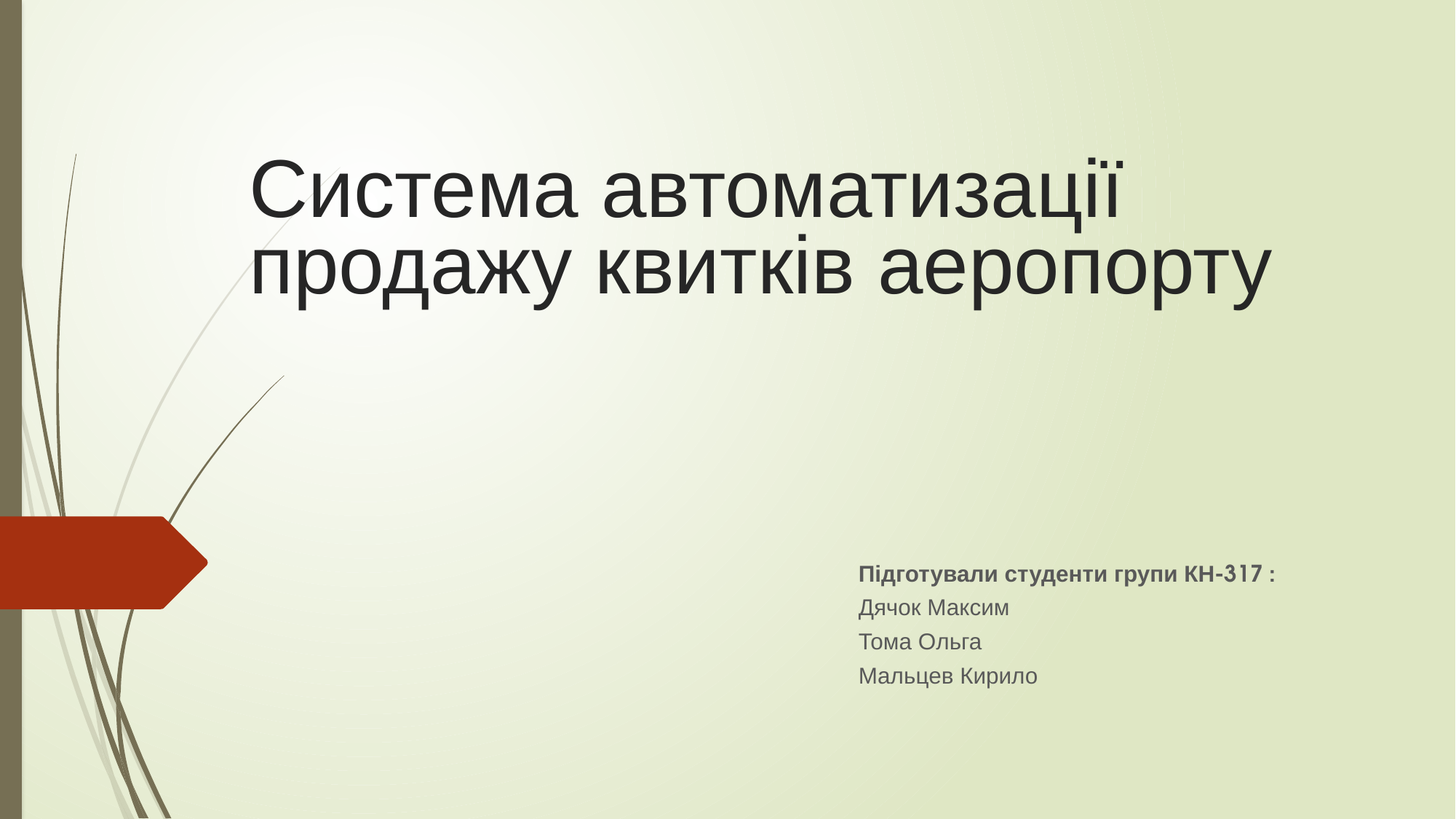

Система автоматизації продажу квитків аеропорту
Підготували студенти групи КН-317 :
Дячок Максим
Тома Ольга
Мальцев Кирило